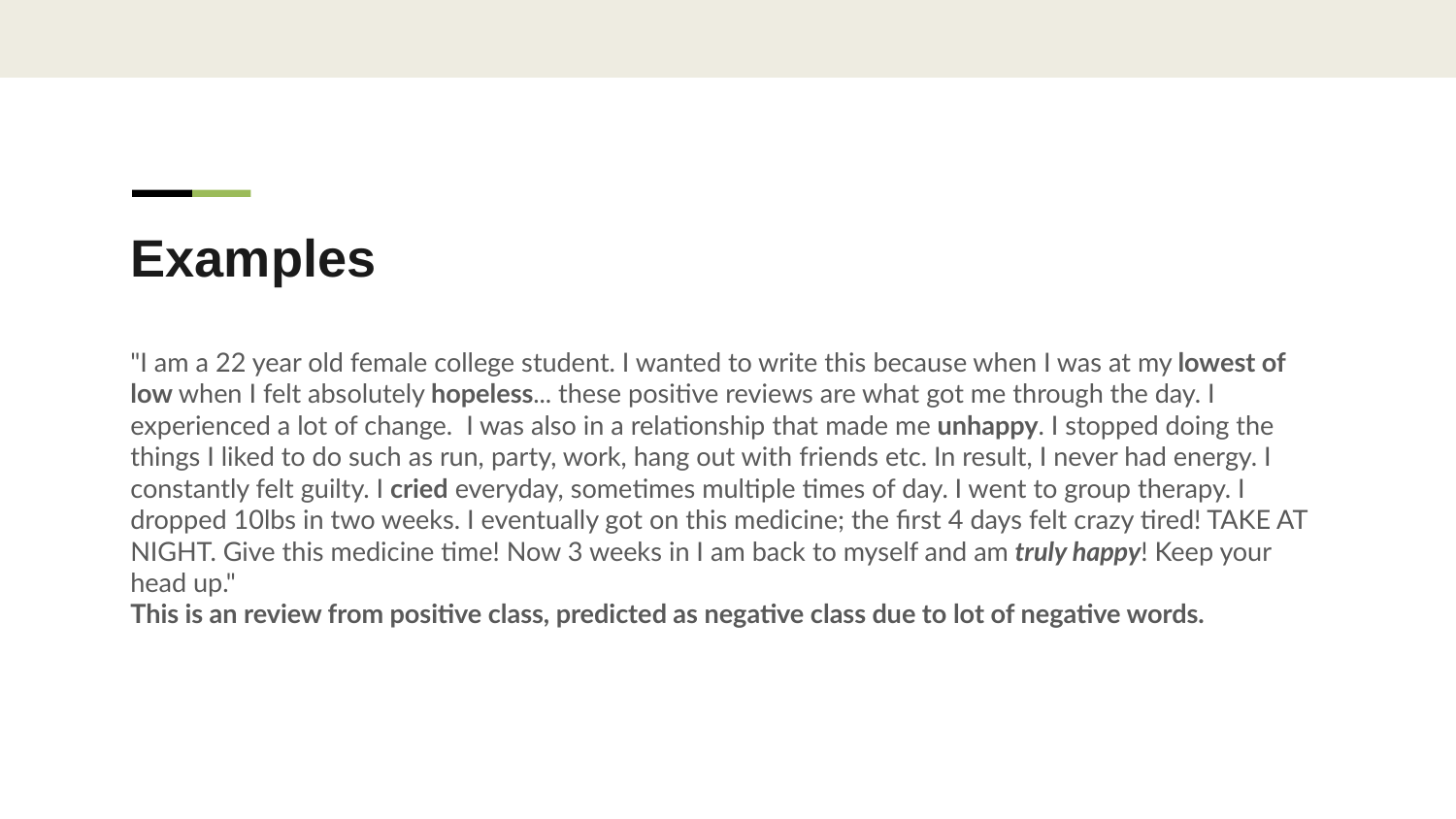

Examples
"I am a 22 year old female college student. I wanted to write this because when I was at my lowest of low when I felt absolutely hopeless... these positive reviews are what got me through the day. I experienced a lot of change.  I was also in a relationship that made me unhappy. I stopped doing the things I liked to do such as run, party, work, hang out with friends etc. In result, I never had energy. I constantly felt guilty. I cried everyday, sometimes multiple times of day. I went to group therapy. I dropped 10lbs in two weeks. I eventually got on this medicine; the first 4 days felt crazy tired! TAKE AT NIGHT. Give this medicine time! Now 3 weeks in I am back to myself and am truly happy! Keep your head up."
This is an review from positive class, predicted as negative class due to lot of negative words.